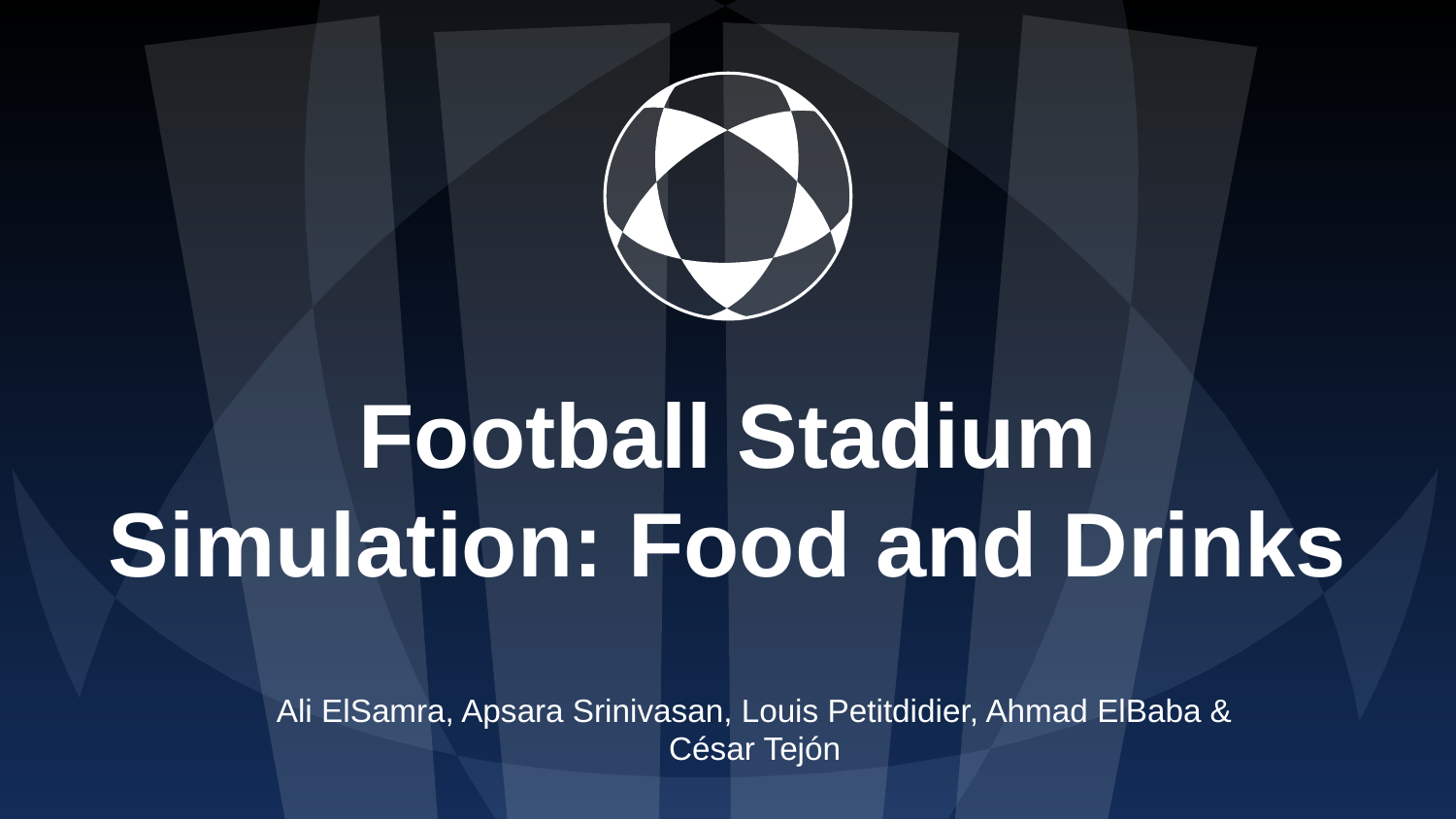

# Football Stadium Simulation: Food and Drinks

Ali ElSamra, Apsara Srinivasan, Louis Petitdidier, Ahmad ElBaba & César Tejón